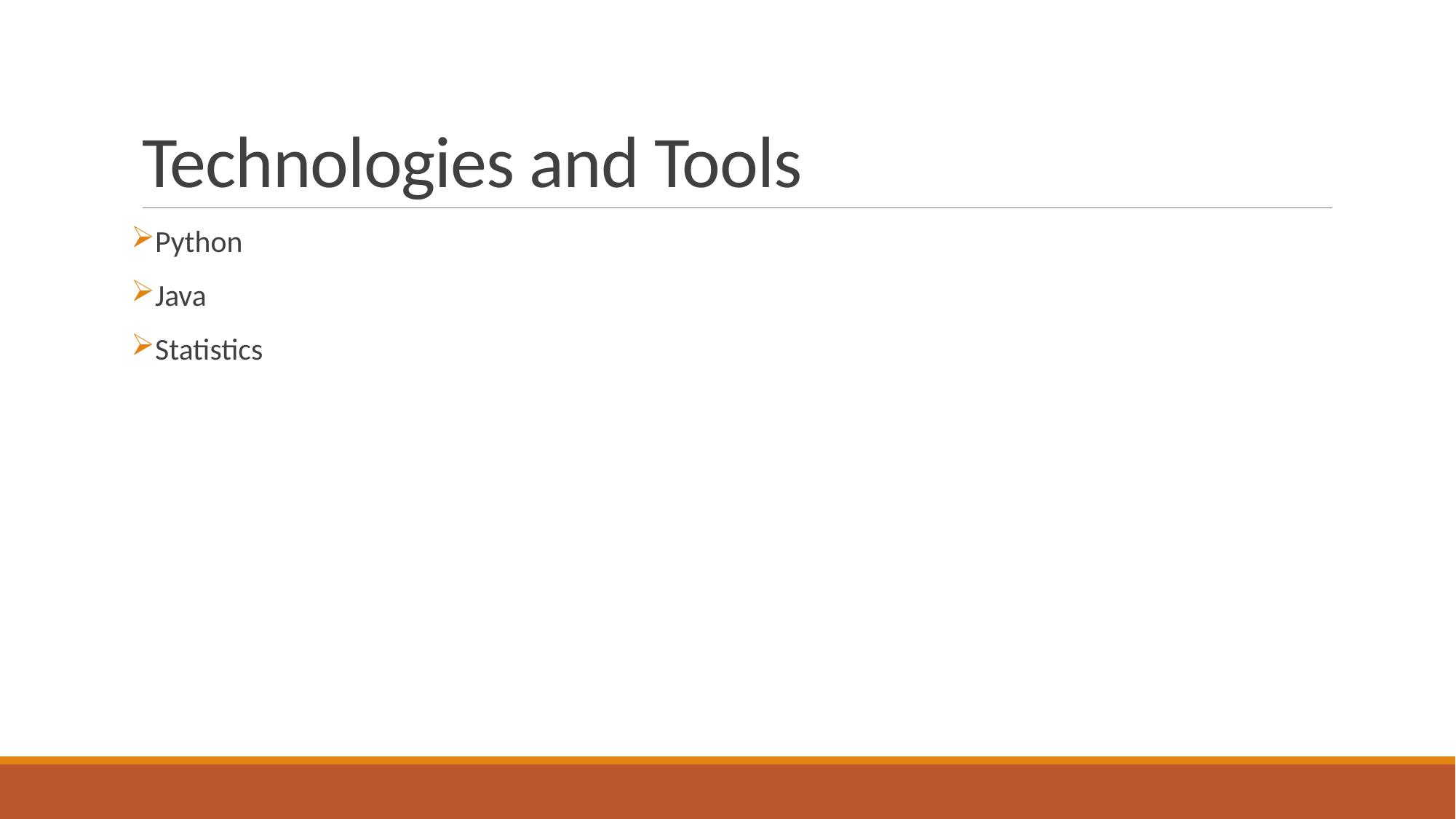

# Technologies and Tools
Python
Java
Statistics